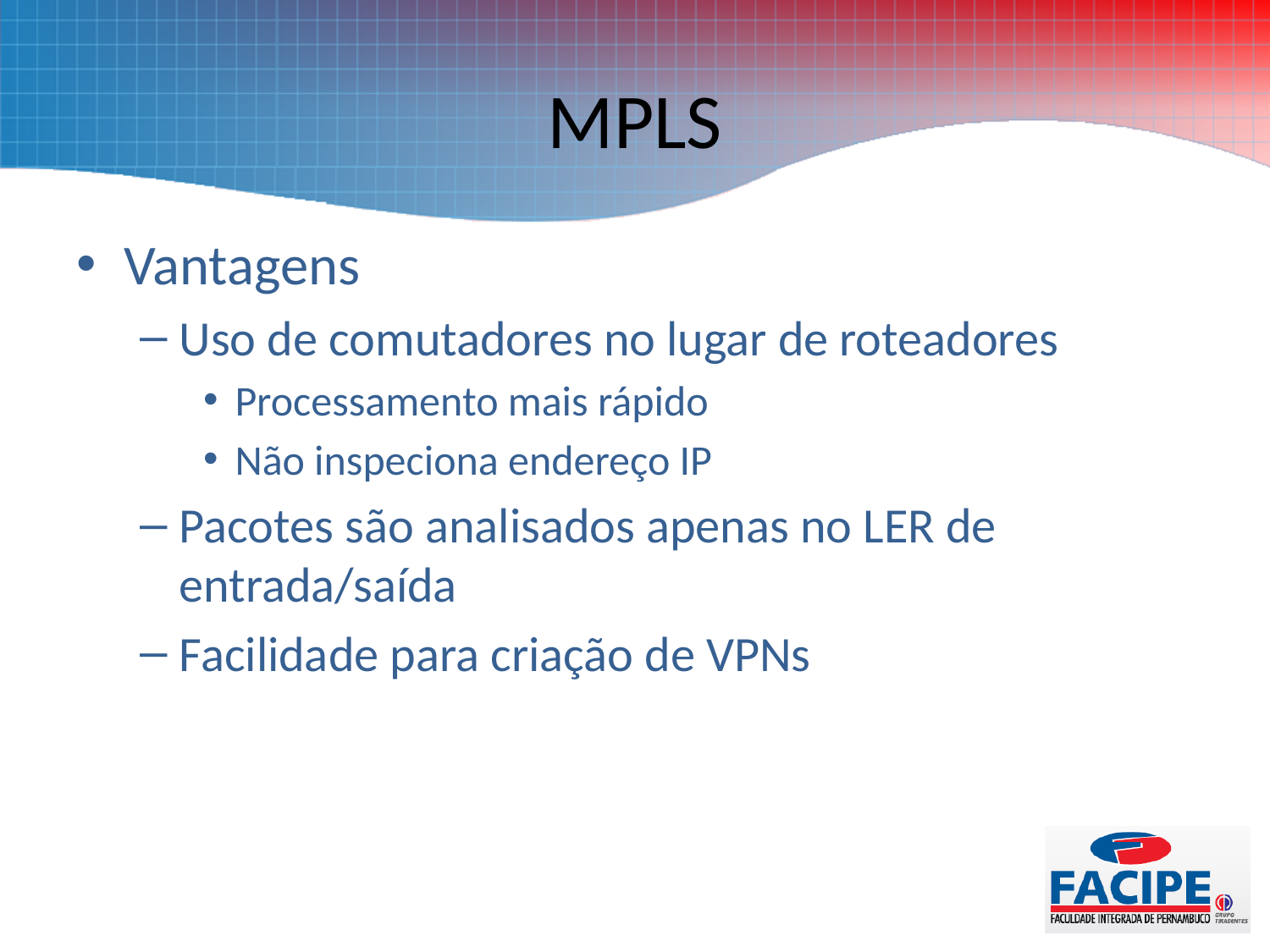

# MPLS
Vantagens
Uso de comutadores no lugar de roteadores
Processamento mais rápido
Não inspeciona endereço IP
Pacotes são analisados apenas no LER de entrada/saída
Facilidade para criação de VPNs